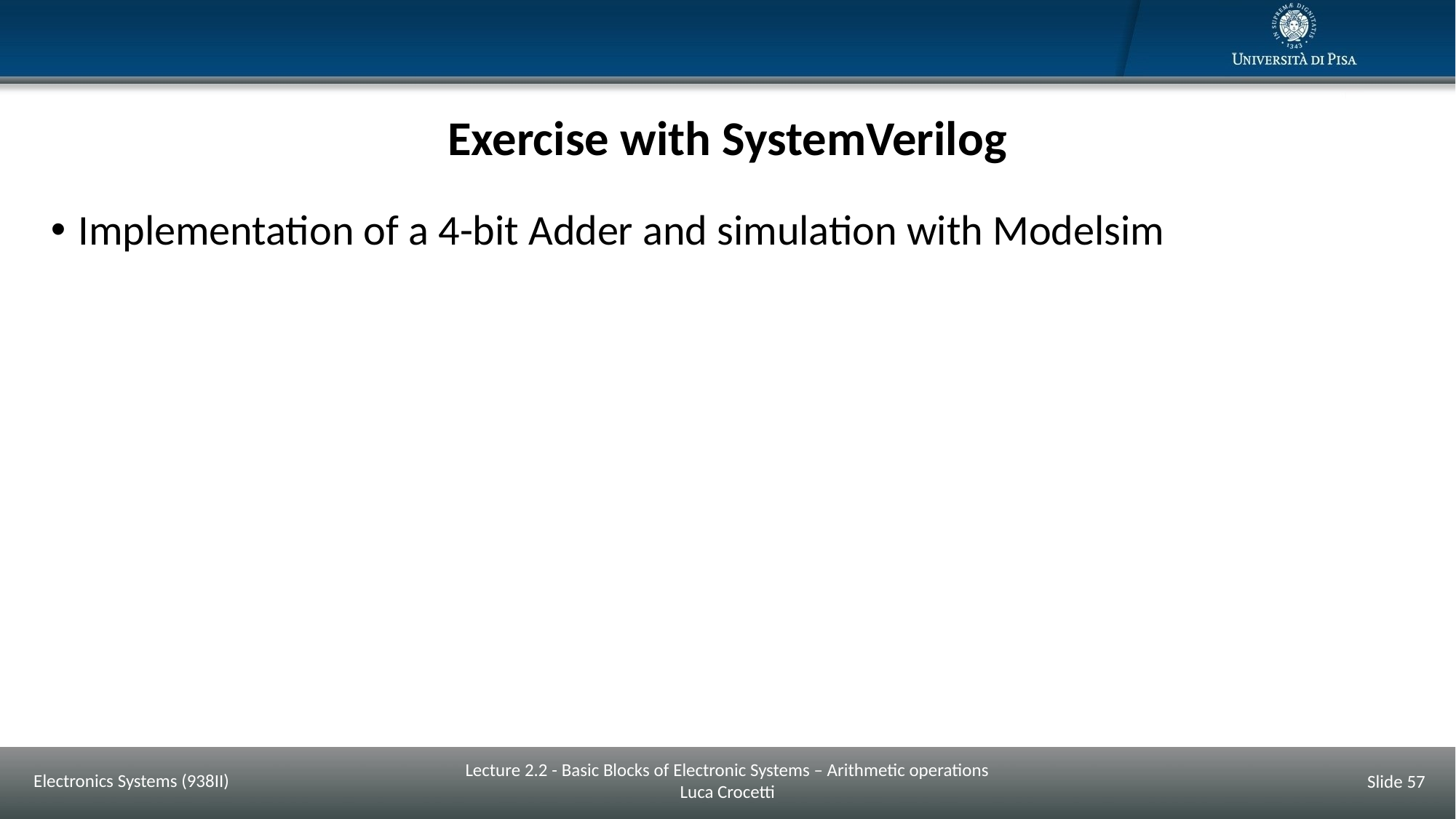

# Exercise with SystemVerilog
Implementation of a 4-bit Adder and simulation with Modelsim